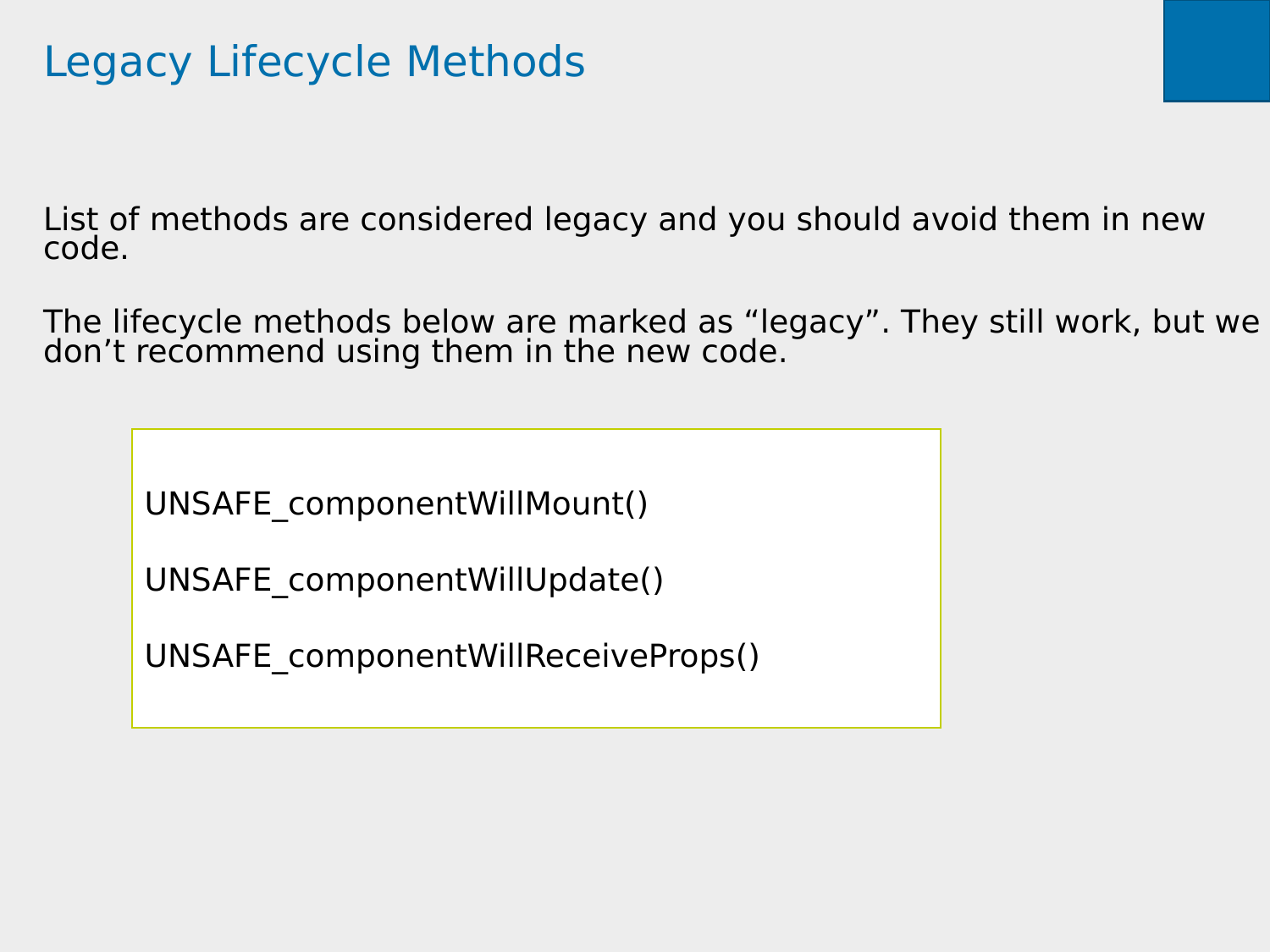

# Legacy Lifecycle Methods
List of methods are considered legacy and you should avoid them in new code.

The lifecycle methods below are marked as “legacy”. They still work, but we don’t recommend using them in the new code.

UNSAFE_componentWillMount()

UNSAFE_componentWillUpdate()

UNSAFE_componentWillReceiveProps()